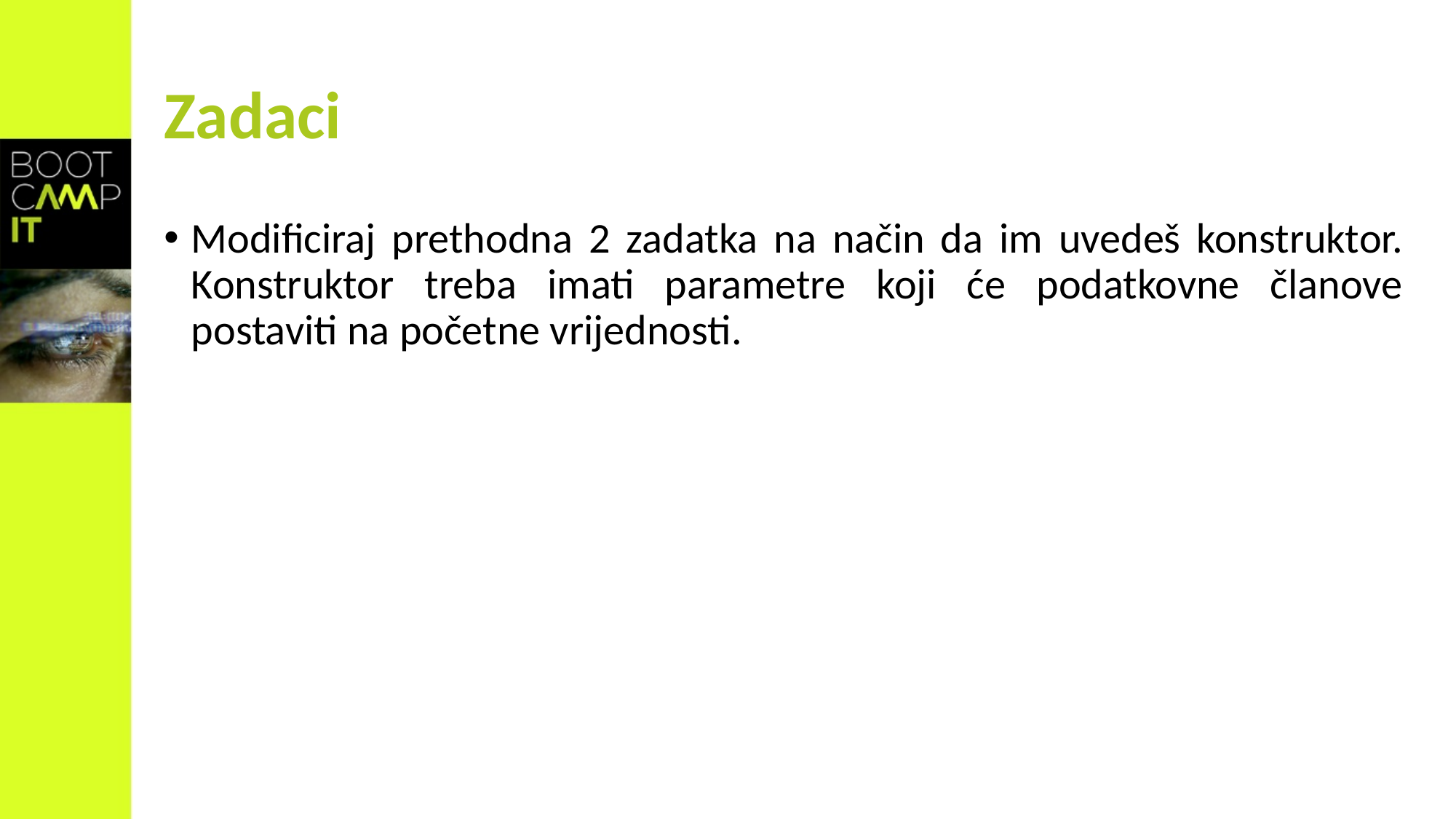

# Zadaci
Modificiraj prethodna 2 zadatka na način da im uvedeš konstruktor. Konstruktor treba imati parametre koji će podatkovne članove postaviti na početne vrijednosti.